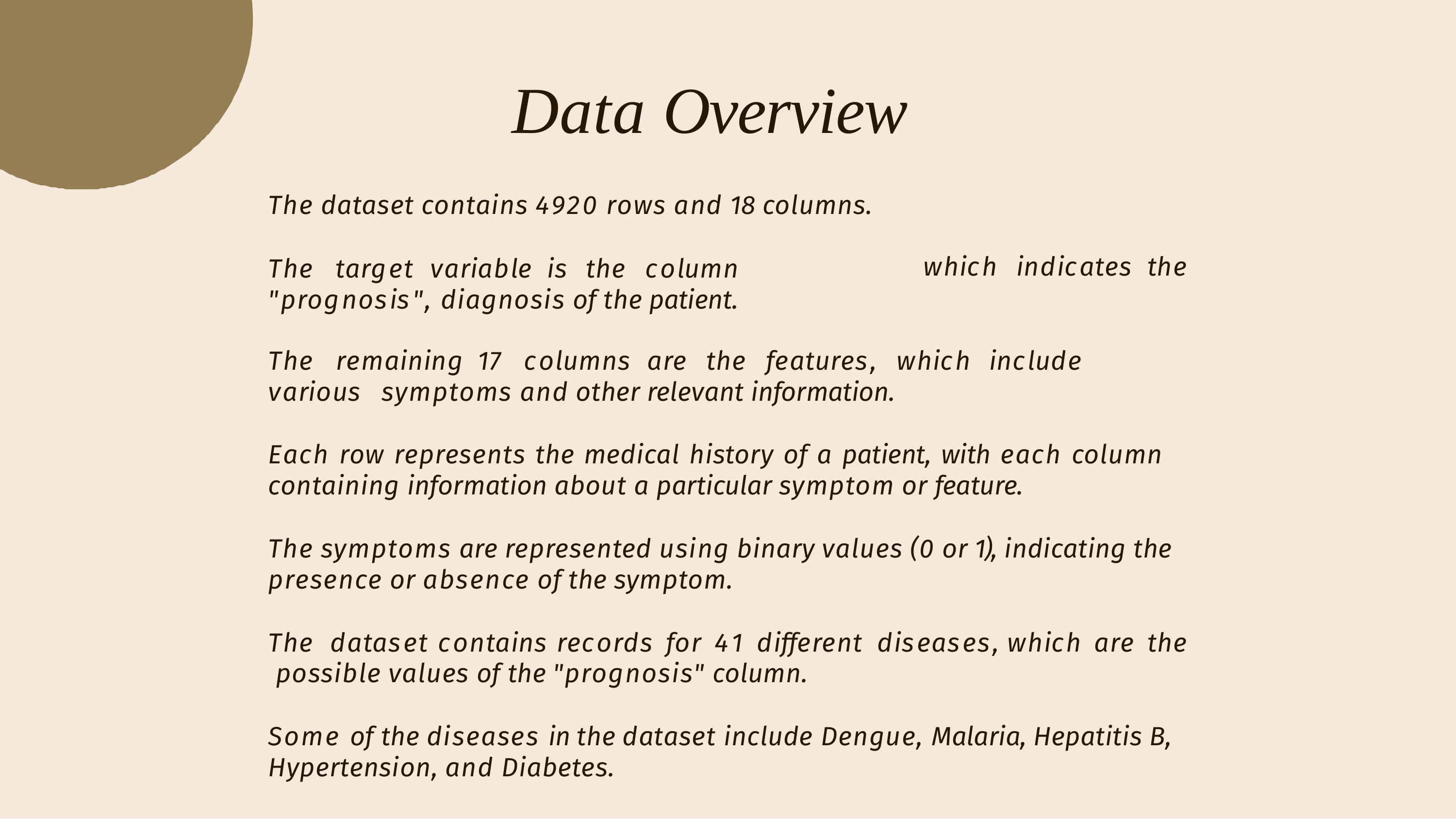

# Data Overview
The dataset contains 4920 rows and 18 columns.

The	target	variable	is	the	column	"prognosis",  diagnosis of the patient.
which	indicates	the
The	remaining	17	columns	are	the	features,	which	include	various  symptoms and other relevant information.

Each row represents the medical history of a patient, with each column  containing information about a particular symptom or feature.

The symptoms are represented using binary values (0 or 1), indicating the  presence or absence of the symptom.

The	dataset	contains	records	for	41	different	diseases,	which	are	the  possible values of the "prognosis" column.

Some of the diseases in the dataset include Dengue, Malaria, Hepatitis B,  Hypertension, and Diabetes.